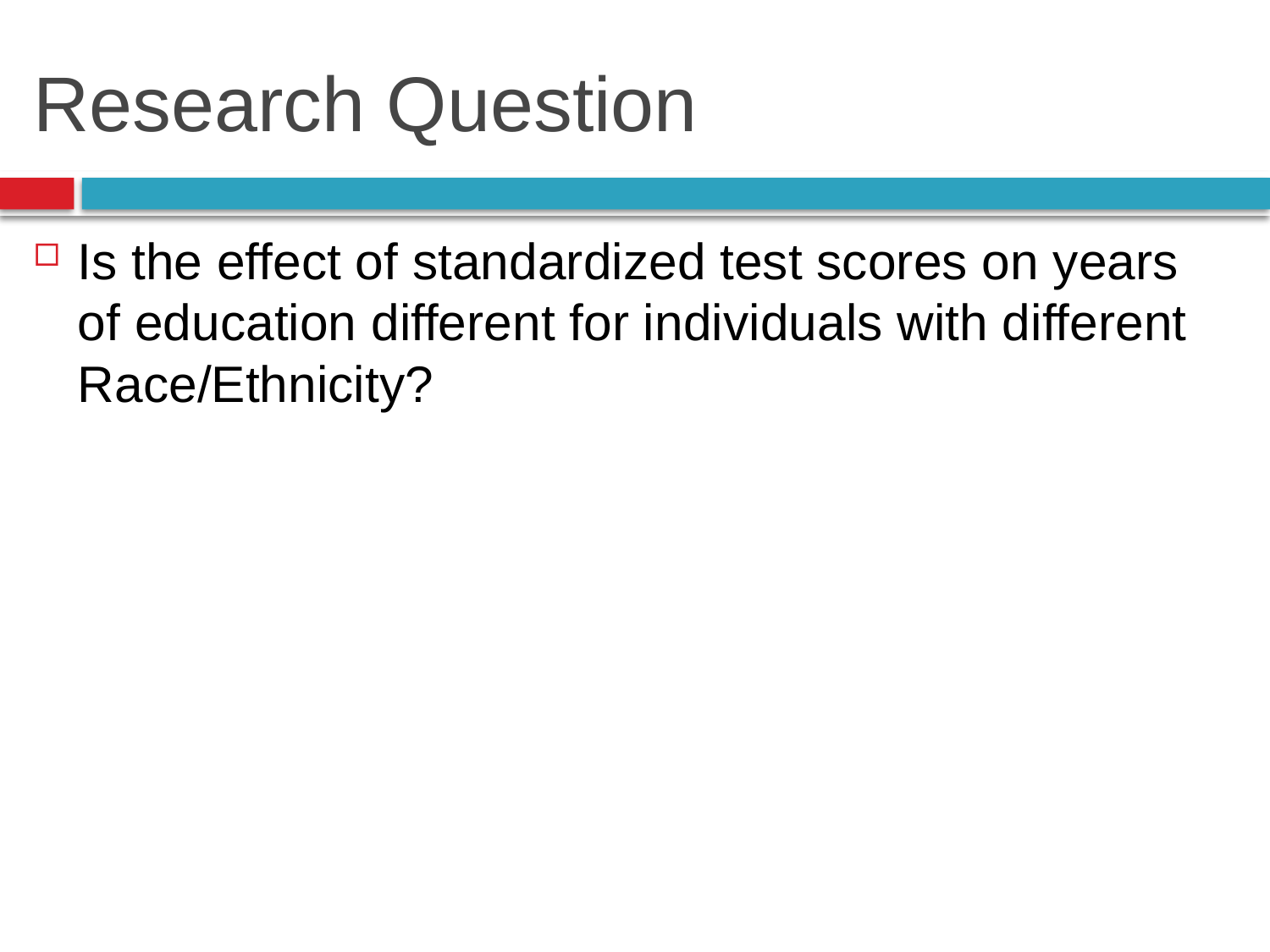

# Research Question
Is the effect of standardized test scores on years of education different for individuals with different Race/Ethnicity?